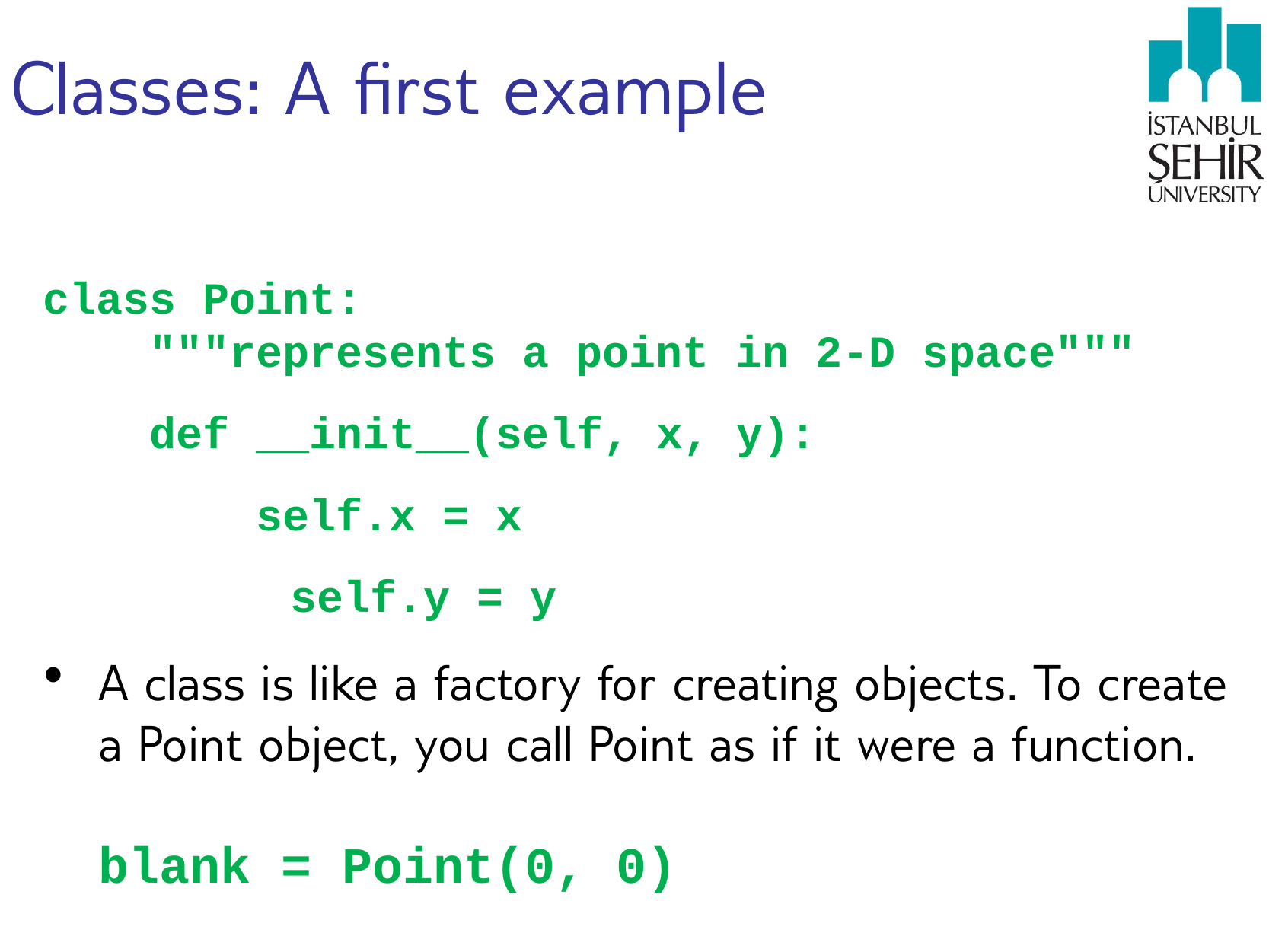

# Classes: A first example
class Point:
    """represents a point in 2-D space"""
    def __init__(self, x, y):
        self.x = x
	     self.y = y
A class is like a factory for creating objects. To create a Point object, you call Point as if it were a function.
blank = Point(0, 0)